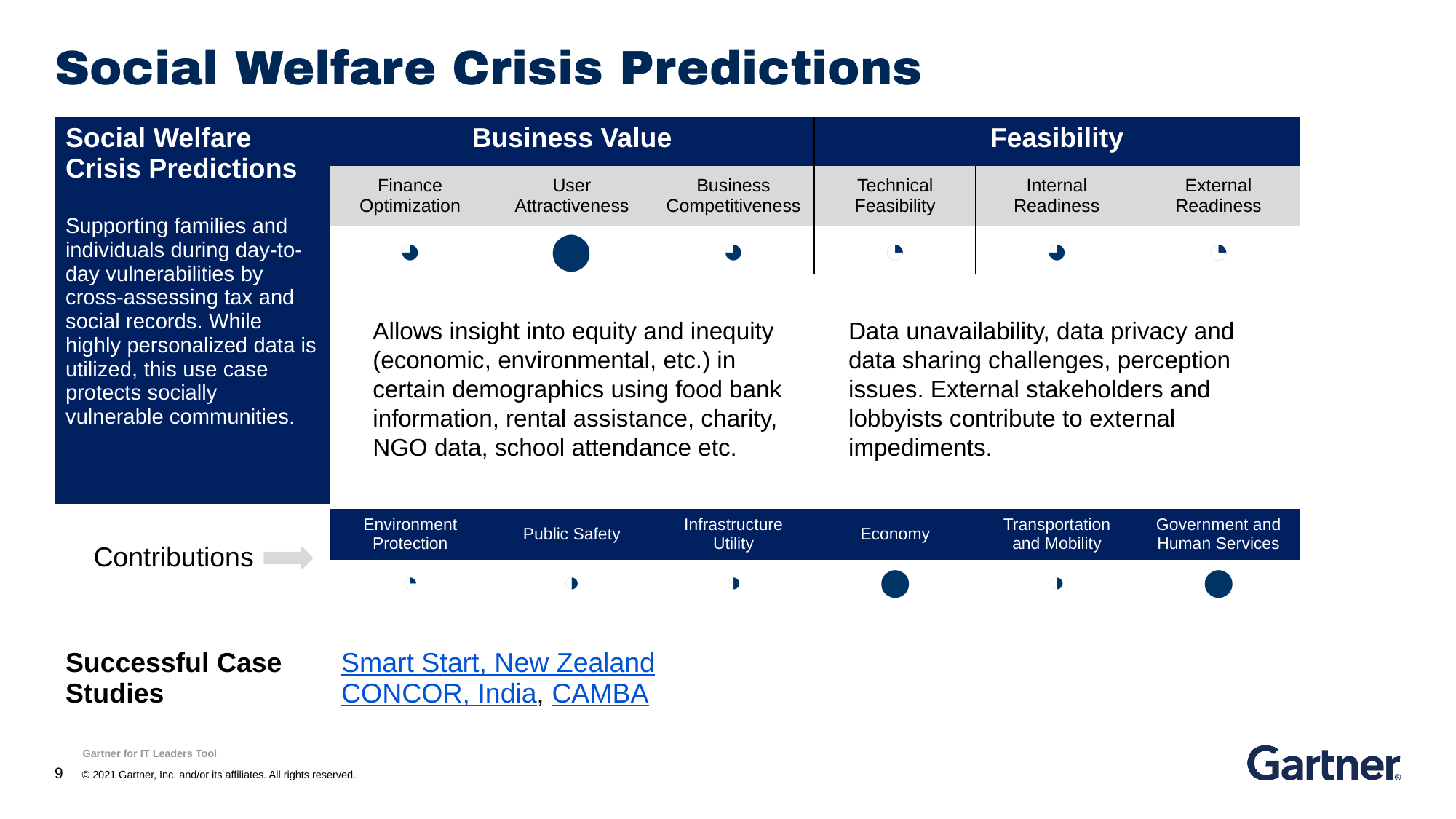

# Social Welfare Crisis Predictions
| Business Value |  |  | Feasibility |  |  |
| --- | --- | --- | --- | --- | --- |
| Finance Optimization | User Attractiveness | Business Competitiveness | Technical Feasibility | Internal Readiness | External Readiness |
| ◕ | ⬤ | ◕ | ◔ | ◕ | ◔ |
| Social Welfare Crisis Predictions Supporting families and individuals during day-to-day vulnerabilities by cross-assessing tax and social records. While highly personalized data is utilized, this use case protects socially vulnerable communities. |
| --- |
Data unavailability, data privacy and data sharing challenges, perception issues. External stakeholders and lobbyists contribute to external impediments.
Allows insight into equity and inequity (economic, environmental, etc.) in certain demographics using food bank information, rental assistance, charity, NGO data, school attendance etc.
| Environment Protection | Public Safety | Infrastructure Utility | Economy | Transportation and Mobility | Government and Human Services |
| --- | --- | --- | --- | --- | --- |
| ◔ | ◑ | ◑ | ⬤ | ◑ | ⬤ |
Contributions

| Successful Case Studies | Smart Start, New Zealand CONCOR, India, CAMBA |
| --- | --- |